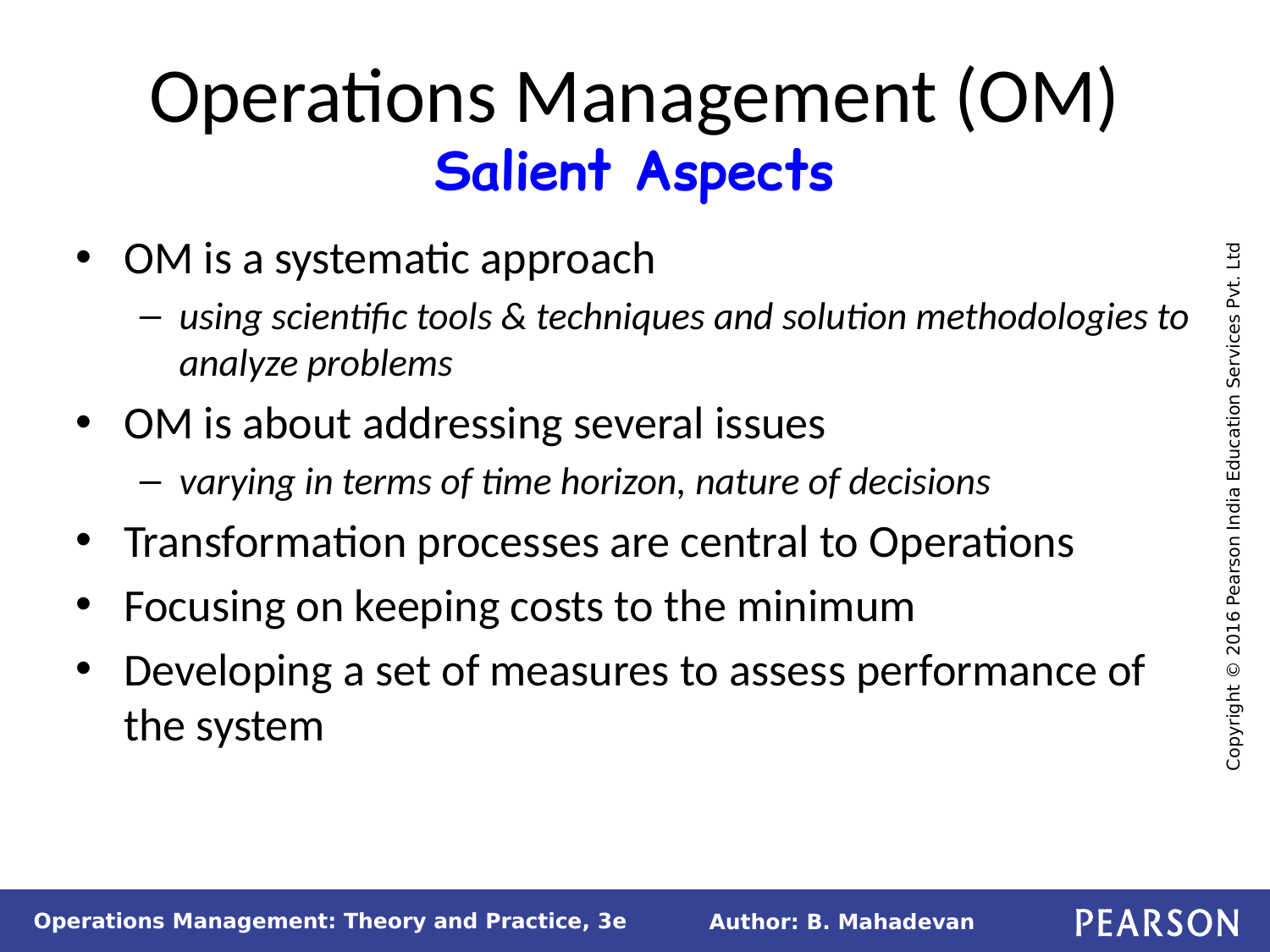

# Operations Management (OM) Salient Aspects
OM is a systematic approach
using scientific tools & techniques and solution methodologies to analyze problems
OM is about addressing several issues
varying in terms of time horizon, nature of decisions
Transformation processes are central to Operations
Focusing on keeping costs to the minimum
Developing a set of measures to assess performance of the system